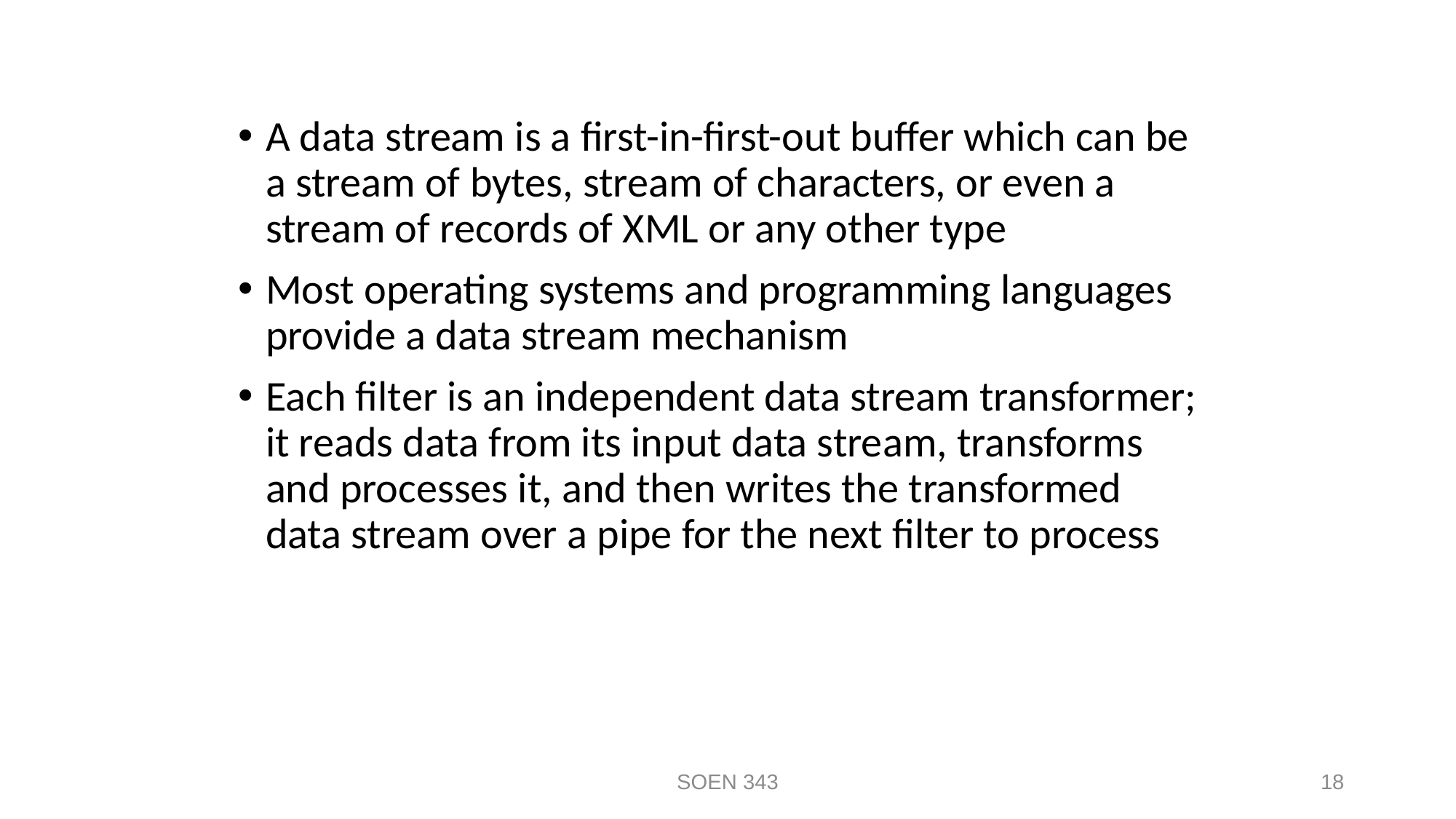

A data stream is a first-in-first-out buffer which can be a stream of bytes, stream of characters, or even a stream of records of XML or any other type
Most operating systems and programming languages provide a data stream mechanism
Each filter is an independent data stream transformer; it reads data from its input data stream, transforms and processes it, and then writes the transformed data stream over a pipe for the next filter to process
SOEN 343
18